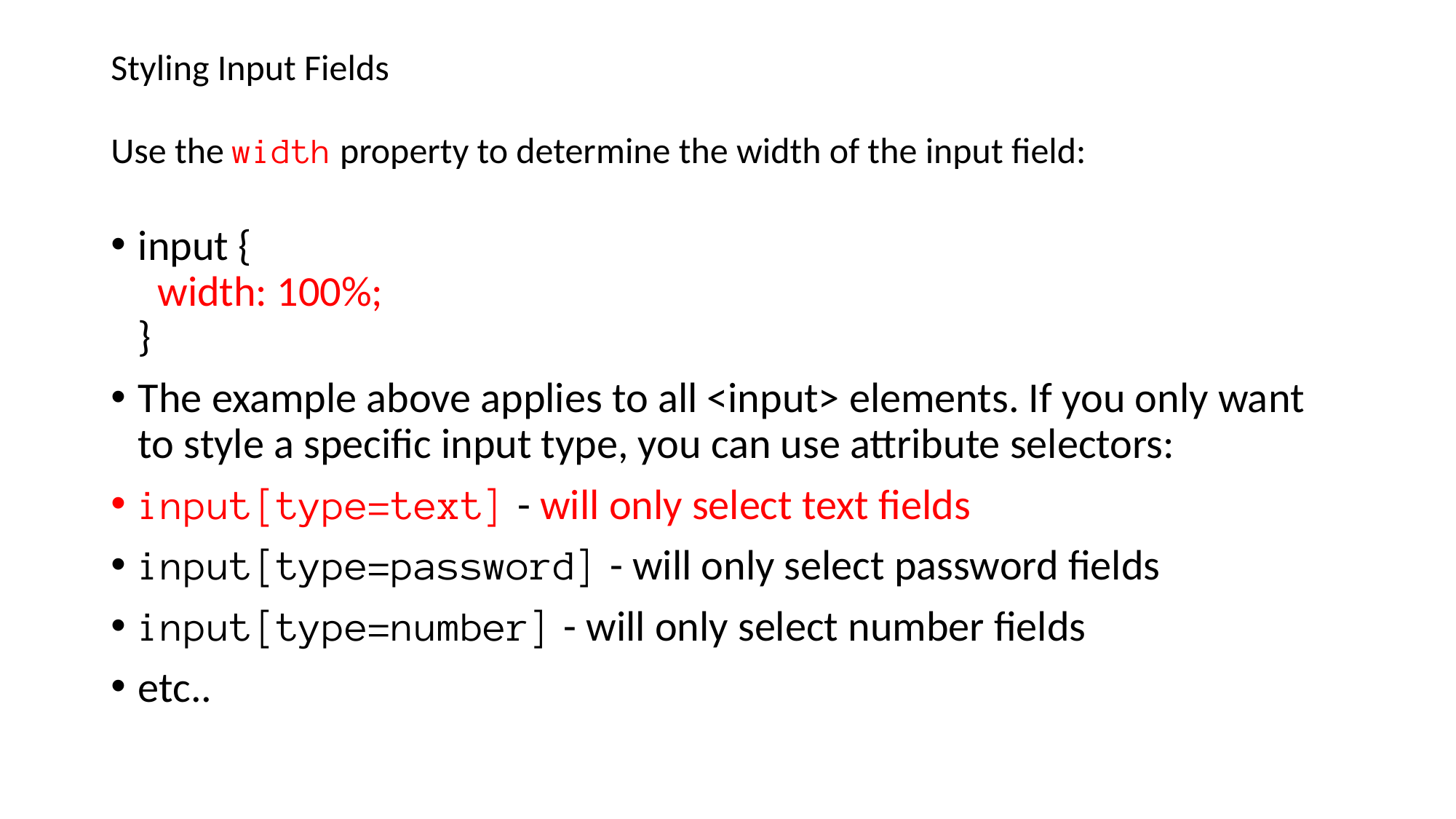

# Styling Input Fields
Use the width property to determine the width of the input field:

input {
  width: 100%;
}
The example above applies to all <input> elements. If you only want to style a specific input type, you can use attribute selectors:
input[type=text] - will only select text fields
input[type=password] - will only select password fields
input[type=number] - will only select number fields
etc..